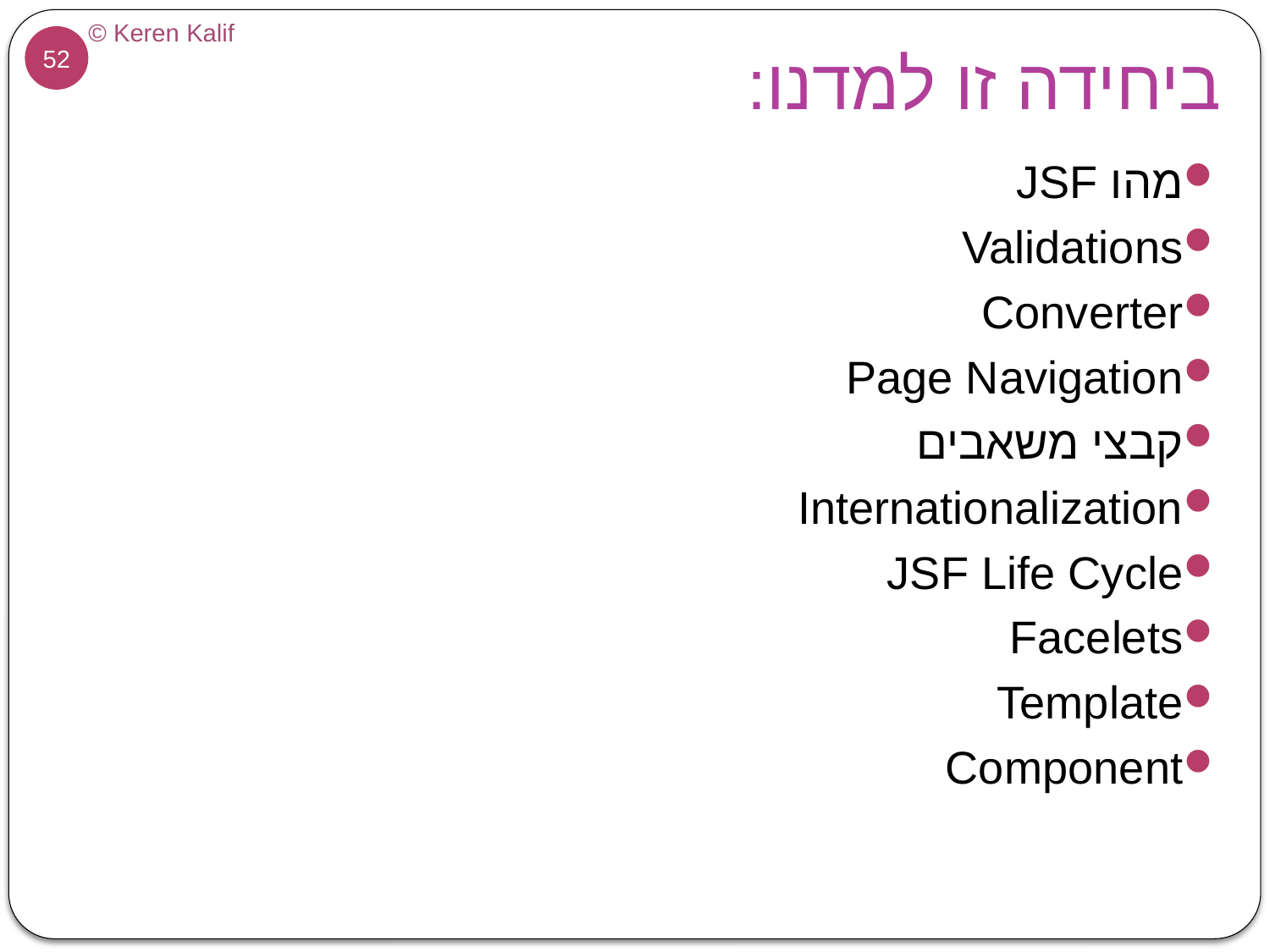

# ביחידה זו למדנו:
מהו JSF
Validations
Converter
Page Navigation
קבצי משאבים
Internationalization
JSF Life Cycle
Facelets
Template
Component